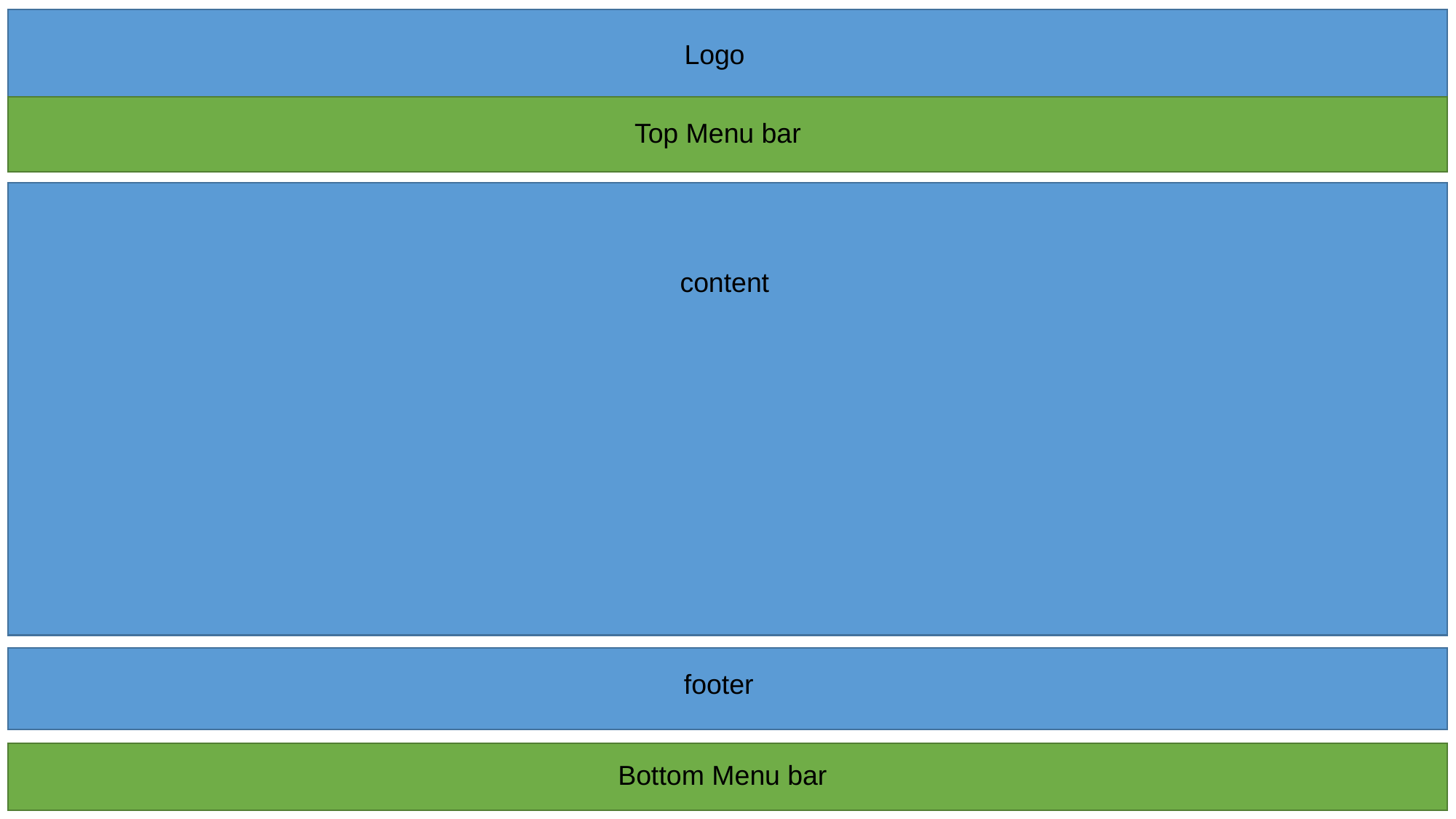

Logo

Top Menu bar

content

footer

Bottom Menu bar